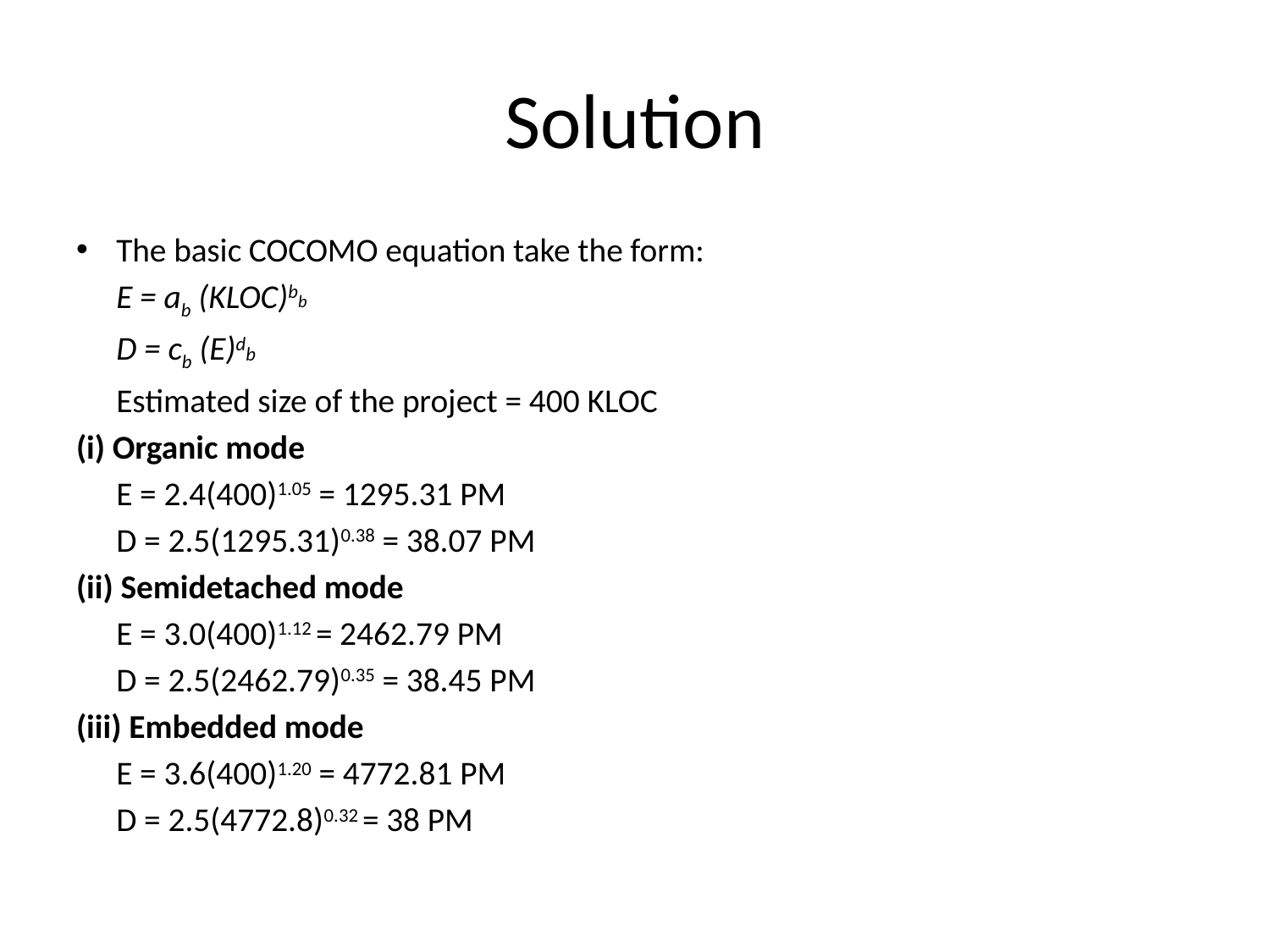

# Solution
The basic COCOMO equation take the form:
		E = ab (KLOC)bb
		D = cb (E)db
	Estimated size of the project = 400 KLOC
(i) Organic mode
	E = 2.4(400)1.05 = 1295.31 PM
	D = 2.5(1295.31)0.38 = 38.07 PM
(ii) Semidetached mode
	E = 3.0(400)1.12 = 2462.79 PM
	D = 2.5(2462.79)0.35 = 38.45 PM
(iii) Embedded mode
	E = 3.6(400)1.20 = 4772.81 PM
	D = 2.5(4772.8)0.32 = 38 PM